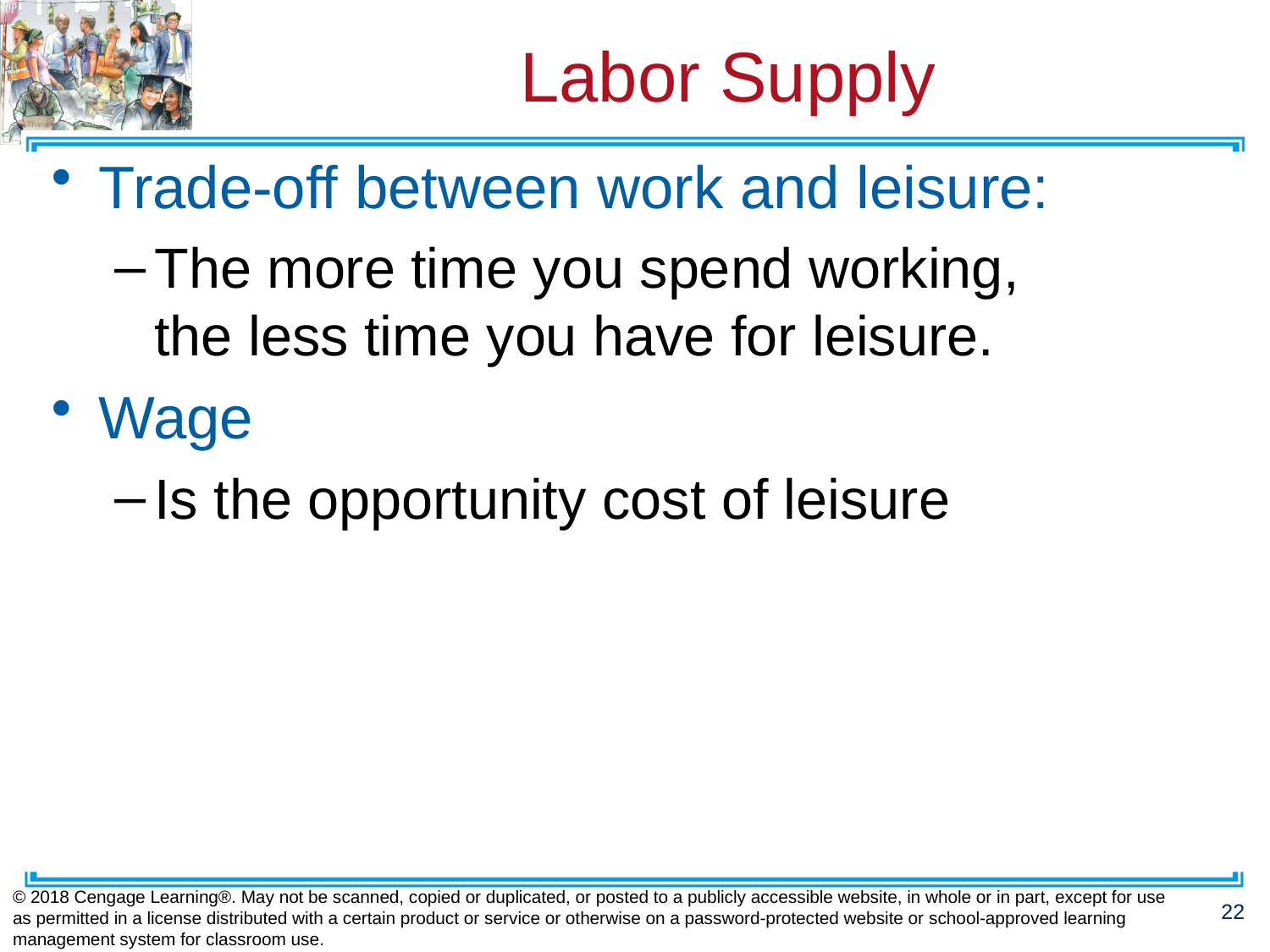

# Labor Supply
Trade-off between work and leisure:
The more time you spend working,
the less time you have for leisure.
Wage
Is the opportunity cost of leisure
© 2018 Cengage Learning®. May not be scanned, copied or duplicated, or posted to a publicly accessible website, in whole or in part, except for use as permitted in a license distributed with a certain product or service or otherwise on a password-protected website or school-approved learning management system for classroom use.
22